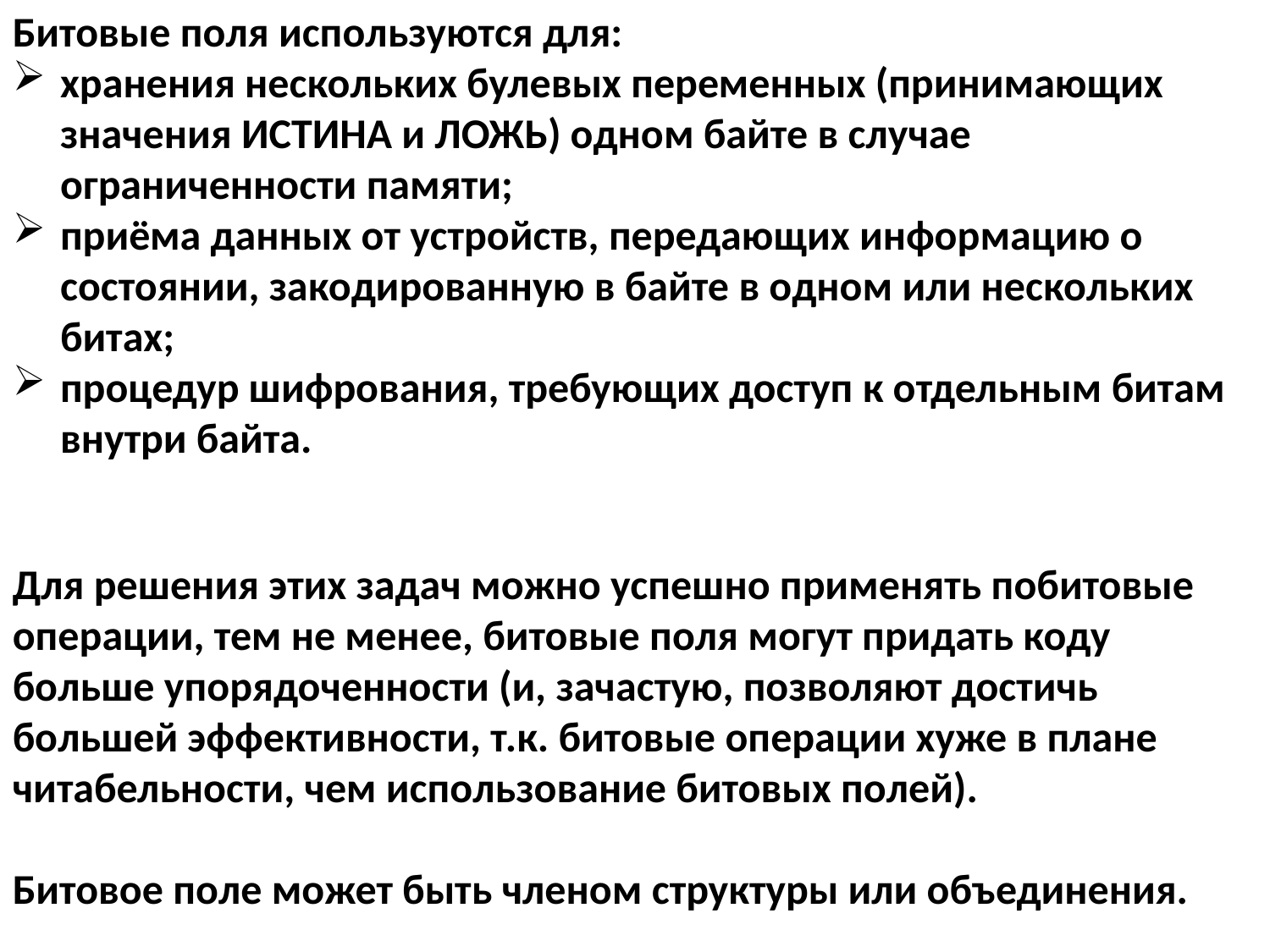

Битовые поля используются для:
хранения нескольких булевых переменных (принимающих значения ИСТИНА и ЛОЖЬ) одном байте в случае ограниченности памяти;
приёма данных от устройств, передающих информацию о состоянии, закодированную в байте в одном или нескольких битах;
процедур шифрования, требующих доступ к отдельным битам внутри байта.
Для решения этих задач можно успешно применять побитовые операции, тем не менее, битовые поля могут придать коду больше упорядоченности (и, зачастую, позволяют достичь большей эффективности, т.к. битовые операции хуже в плане читабельности, чем использование битовых полей).

Битовое поле может быть членом структуры или объединения.